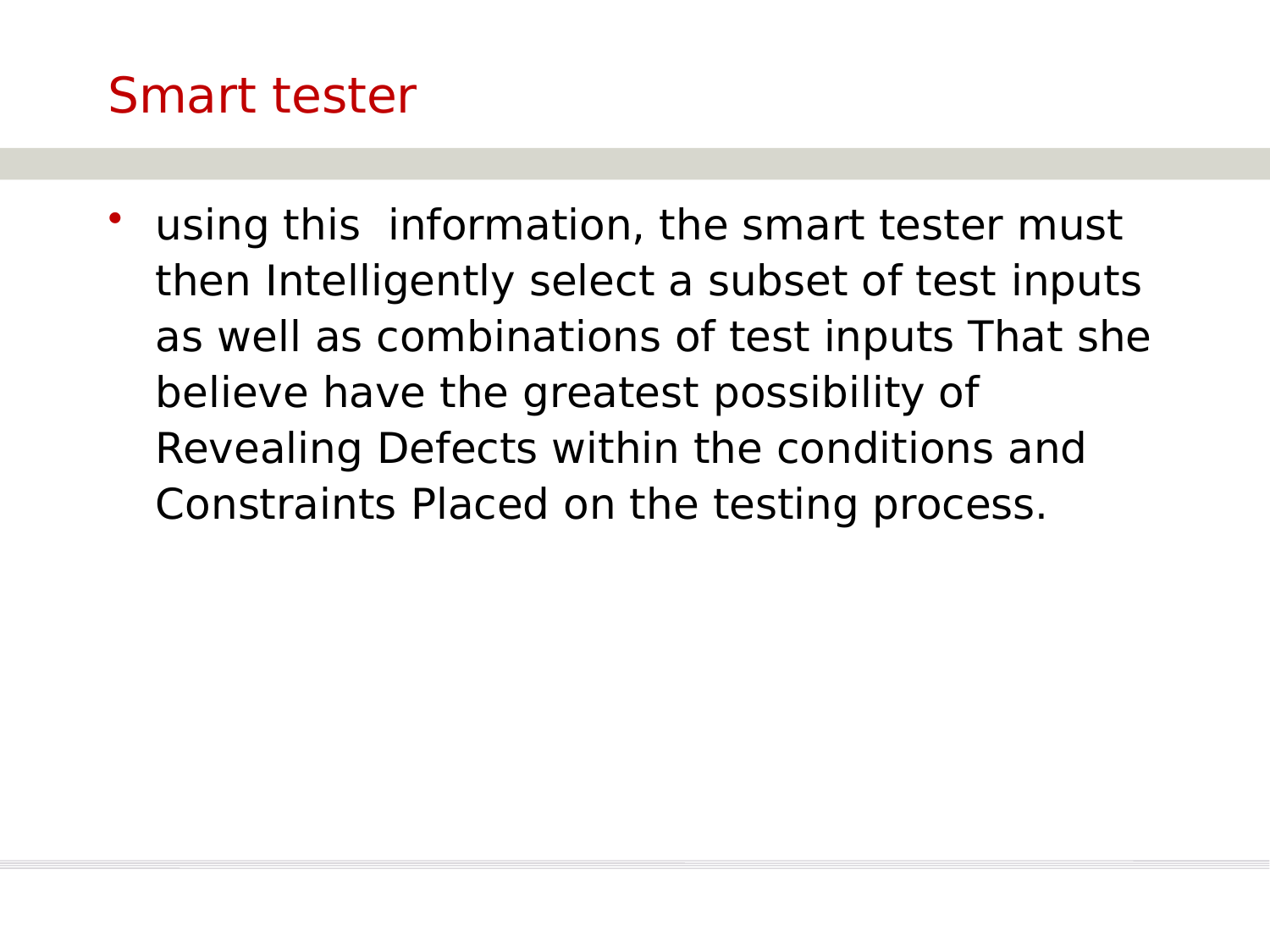

# Smart tester
using this  information, the smart tester must then Intelligently select a subset of test inputs as well as combinations of test inputs That she believe have the greatest possibility of Revealing Defects within the conditions and Constraints Placed on the testing process.